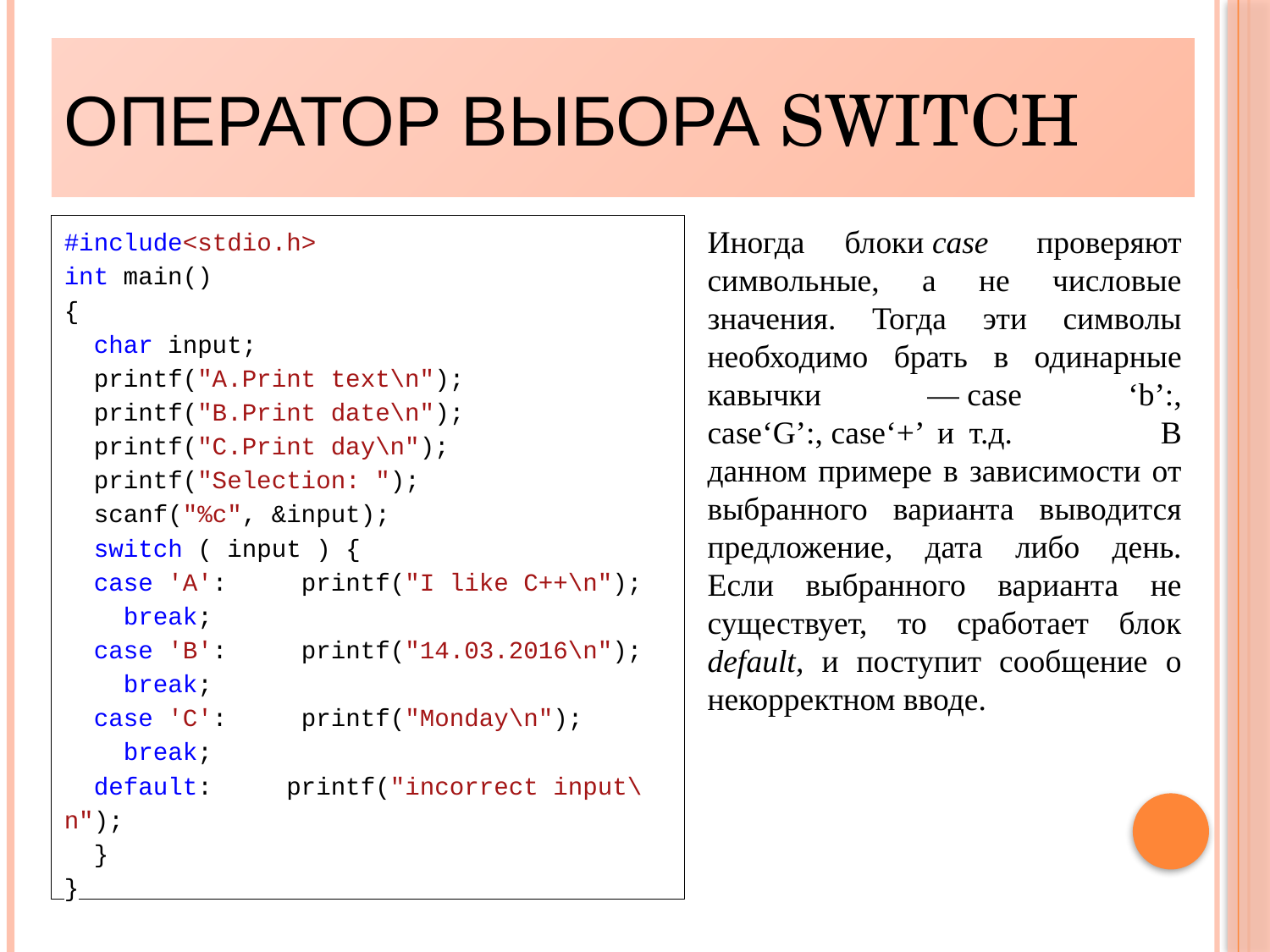

Оператор выбора switch
#include<stdio.h>
int main()
{
  char input;
  printf("A.Print text\n");
  printf("B.Print date\n");
  printf("C.Print day\n");
  printf("Selection: ");
  scanf("%c", &input);
  switch ( input ) {
  case 'A':     printf("I like C++\n");
    break;
  case 'B':     printf("14.03.2016\n");
    break;
  case 'C':     printf("Monday\n");
    break;
  default:     printf("incorrect input\n");
  }
}
Иногда блоки case  проверяют символьные, а не числовые значения. Тогда эти символы необходимо брать в одинарные кавычки — case ‘b’:, case‘G’:, case‘+’ и т.д.          В данном примере в зависимости от выбранного варианта выводится предложение, дата либо день. Если выбранного варианта не существует, то сработает блок default, и поступит сообщение о некорректном вводе.